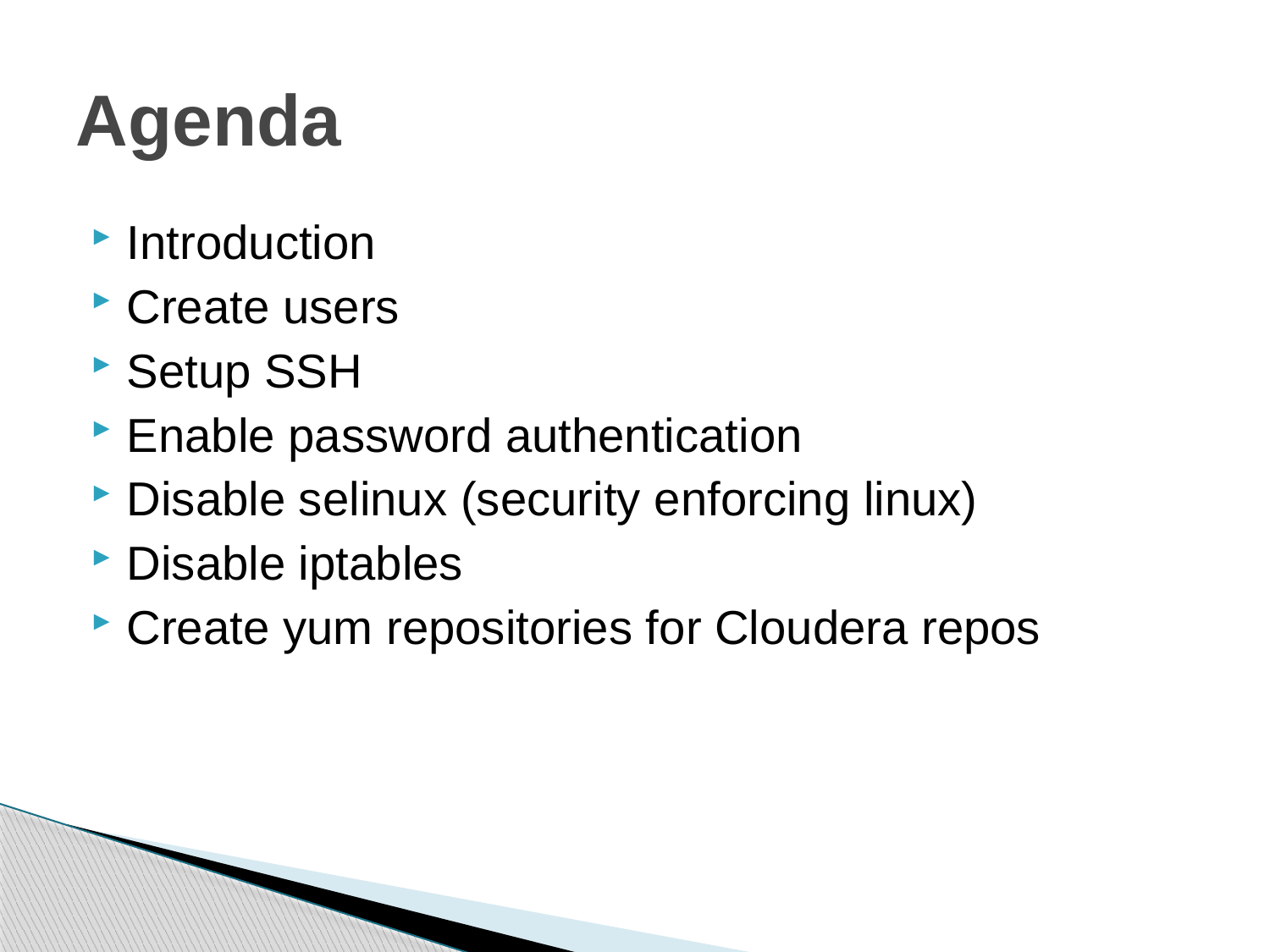

# Agenda
Introduction
Create users
Setup SSH
Enable password authentication
Disable selinux (security enforcing linux)
Disable iptables
Create yum repositories for Cloudera repos